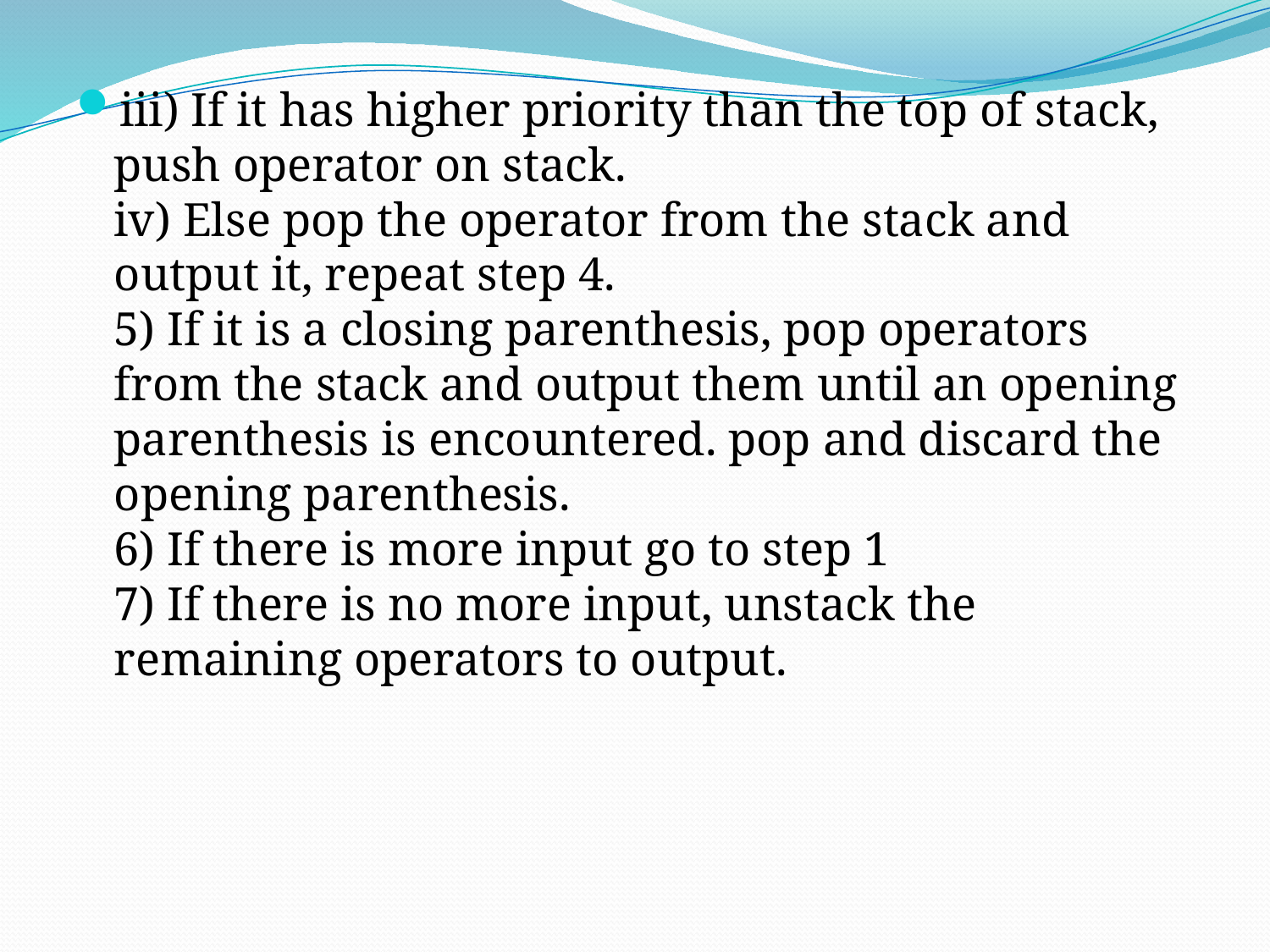

iii) If it has higher priority than the top of stack, push operator on stack.
iv) Else pop the operator from the stack and output it, repeat step 4.
5) If it is a closing parenthesis, pop operators from the stack and output them until an opening parenthesis is encountered. pop and discard the opening parenthesis.
6) If there is more input go to step 1
7) If there is no more input, unstack the remaining operators to output.